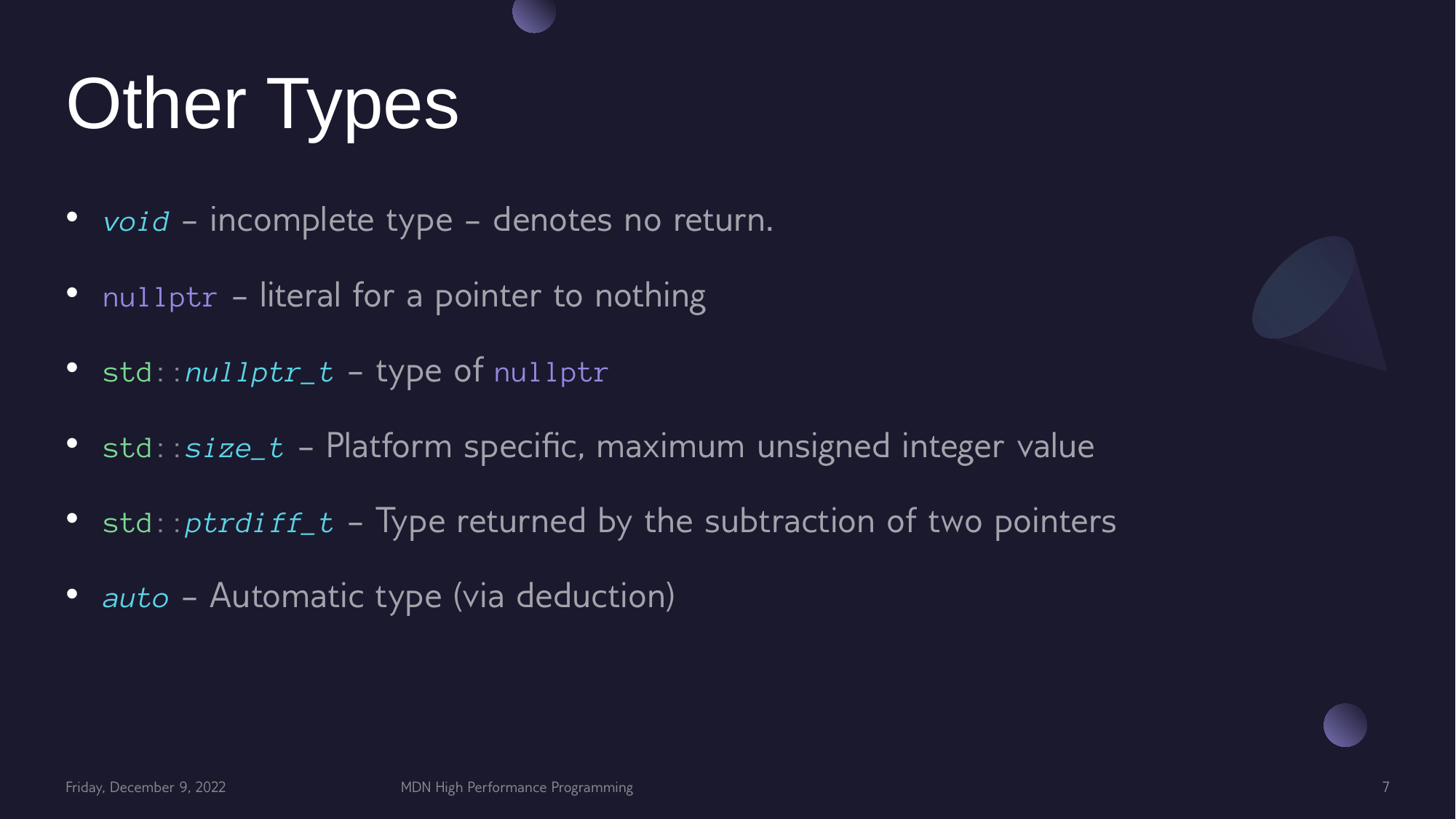

# Other Types
 void – incomplete type – denotes no return.
 nullptr – literal for a pointer to nothing
 std::nullptr_t – type of nullptr
 std::size_t – Platform specific, maximum unsigned integer value
 std::ptrdiff_t – Type returned by the subtraction of two pointers
 auto – Automatic type (via deduction)

Friday, December 9, 2022
MDN High Performance Programming
7